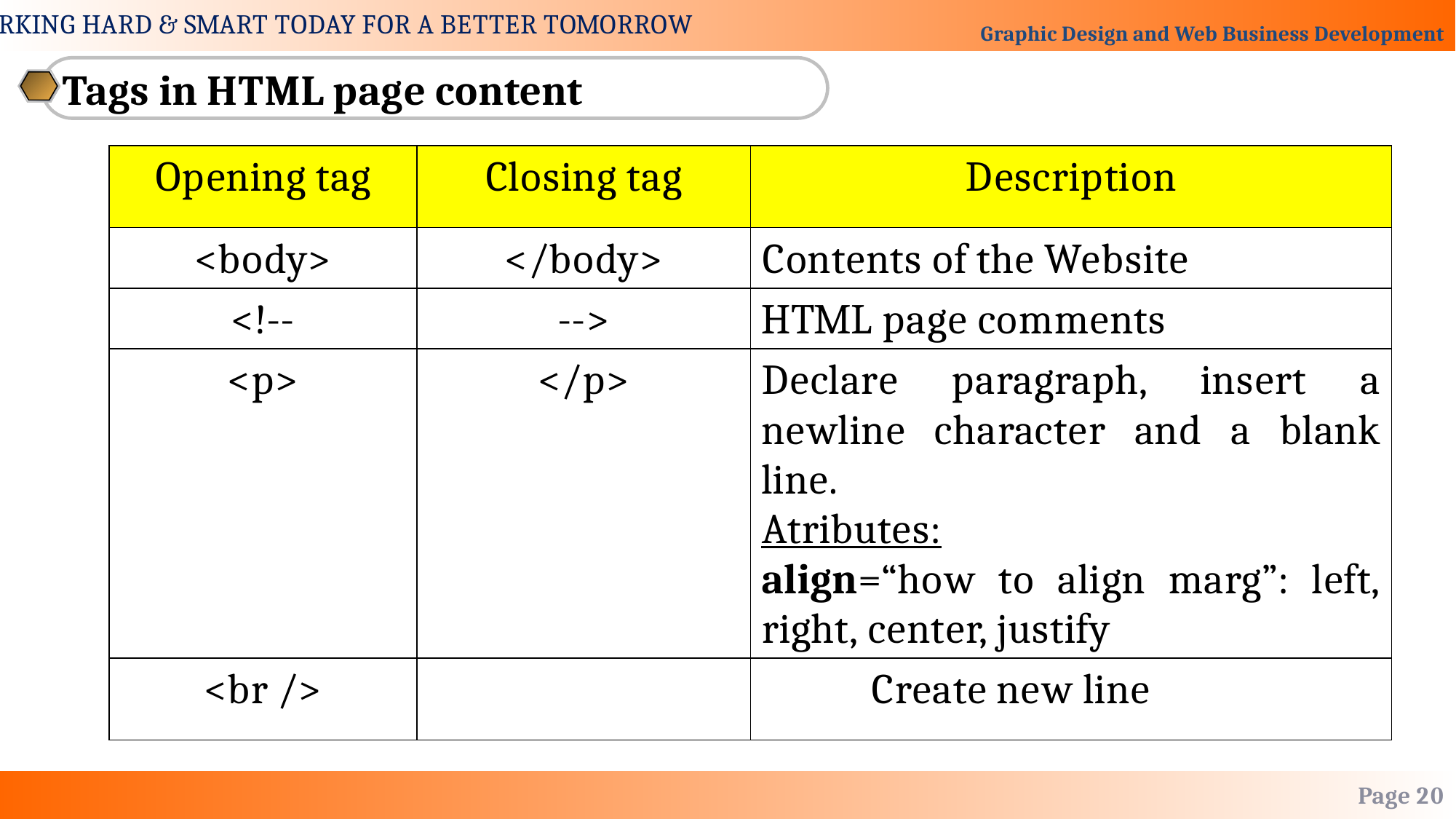

Tags in HTML page content

| Opening tag | Closing tag | Description |
| --- | --- | --- |
| <body> | </body> | Contents of the Website |
| <!-- | --> | HTML page comments |
| <p> | </p> | Declare paragraph, insert a newline character and a blank line. Atributes: align=“how to align marg”: left, right, center, justify |
| <br /> |  | Create new line |
Page 20